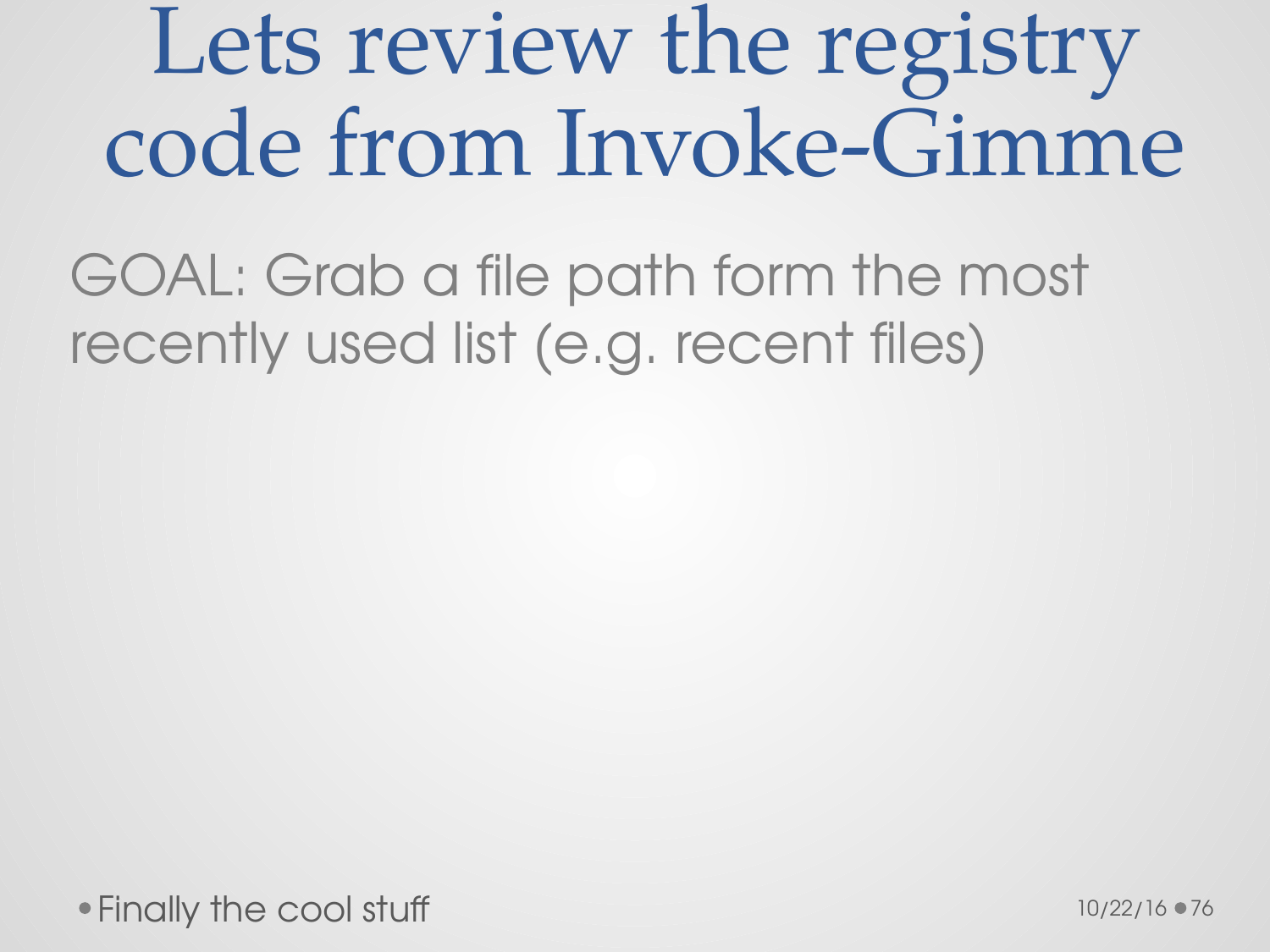

# Lets review the registry code from Invoke-Gimme
GOAL: Grab a file path form the most recently used list (e.g. recent files)
Finally the cool stuff
10/22/16
76